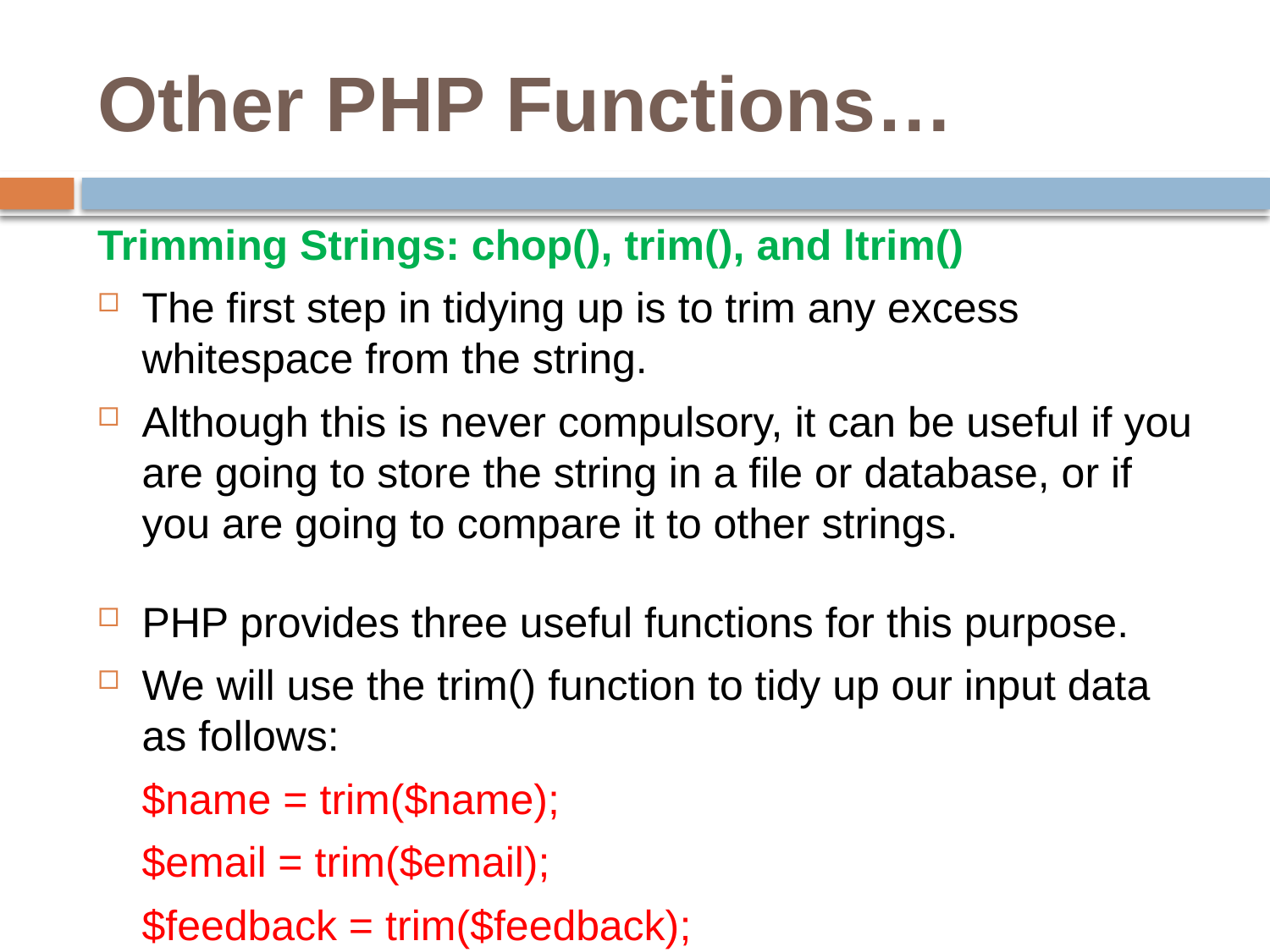

# Other PHP Functions…
Trimming Strings: chop(), trim(), and ltrim()
The first step in tidying up is to trim any excess whitespace from the string.
Although this is never compulsory, it can be useful if you are going to store the string in a file or database, or if you are going to compare it to other strings.

PHP provides three useful functions for this purpose.
We will use the trim() function to tidy up our input data as follows:
	$name = trim($name);
	$email = trim($email);
	$feedback = trim($feedback);